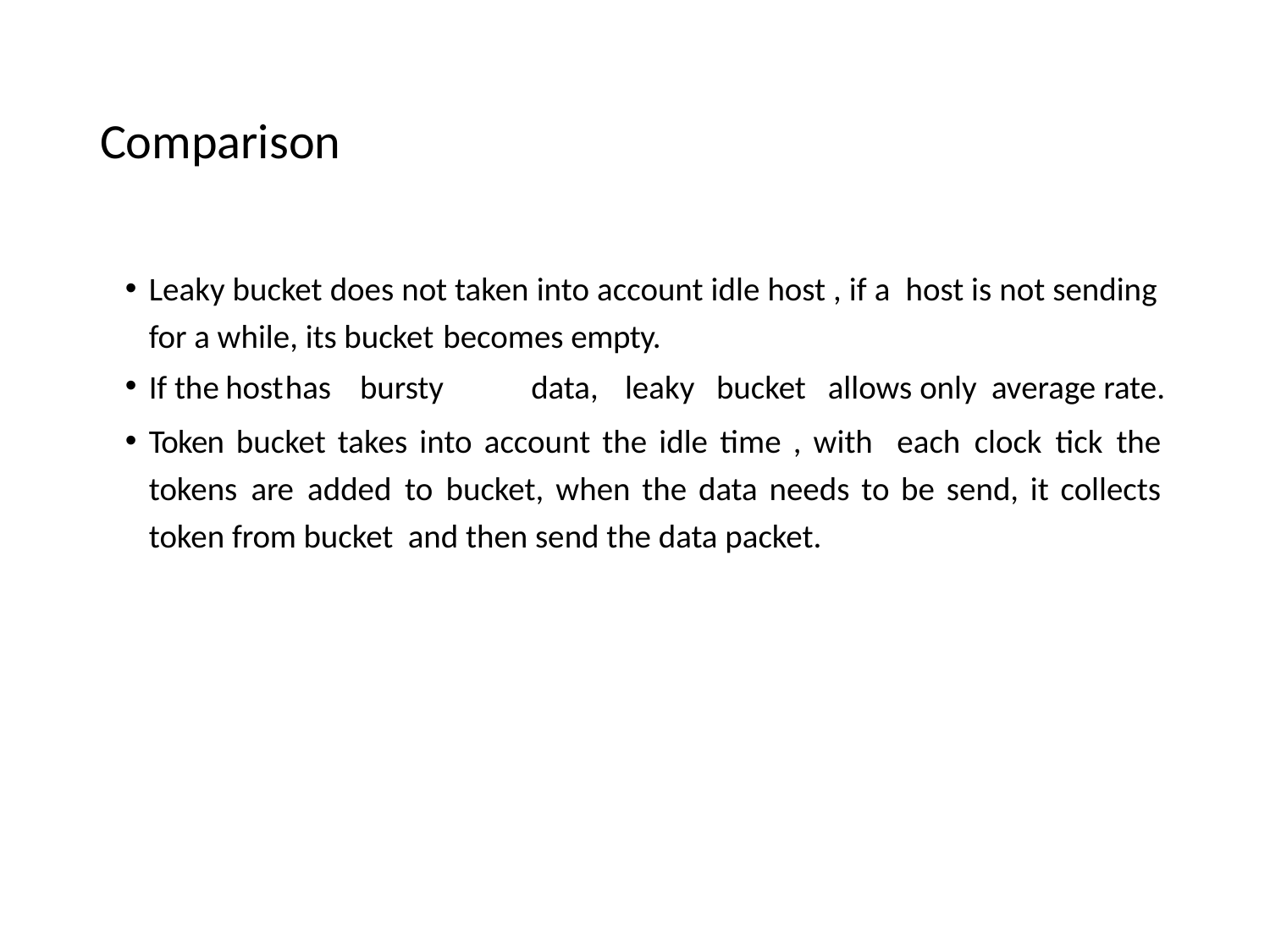

# Comparison
Leaky bucket does not taken into account idle host , if a  host is not sending for a while, its bucket becomes empty.
If the	host	has	bursty	data,	leaky	bucket	allows only  average rate.
Token bucket takes into account the idle time , with  each clock tick the tokens are added to bucket, when the data needs to be send, it collects token from bucket  and then send the data packet.